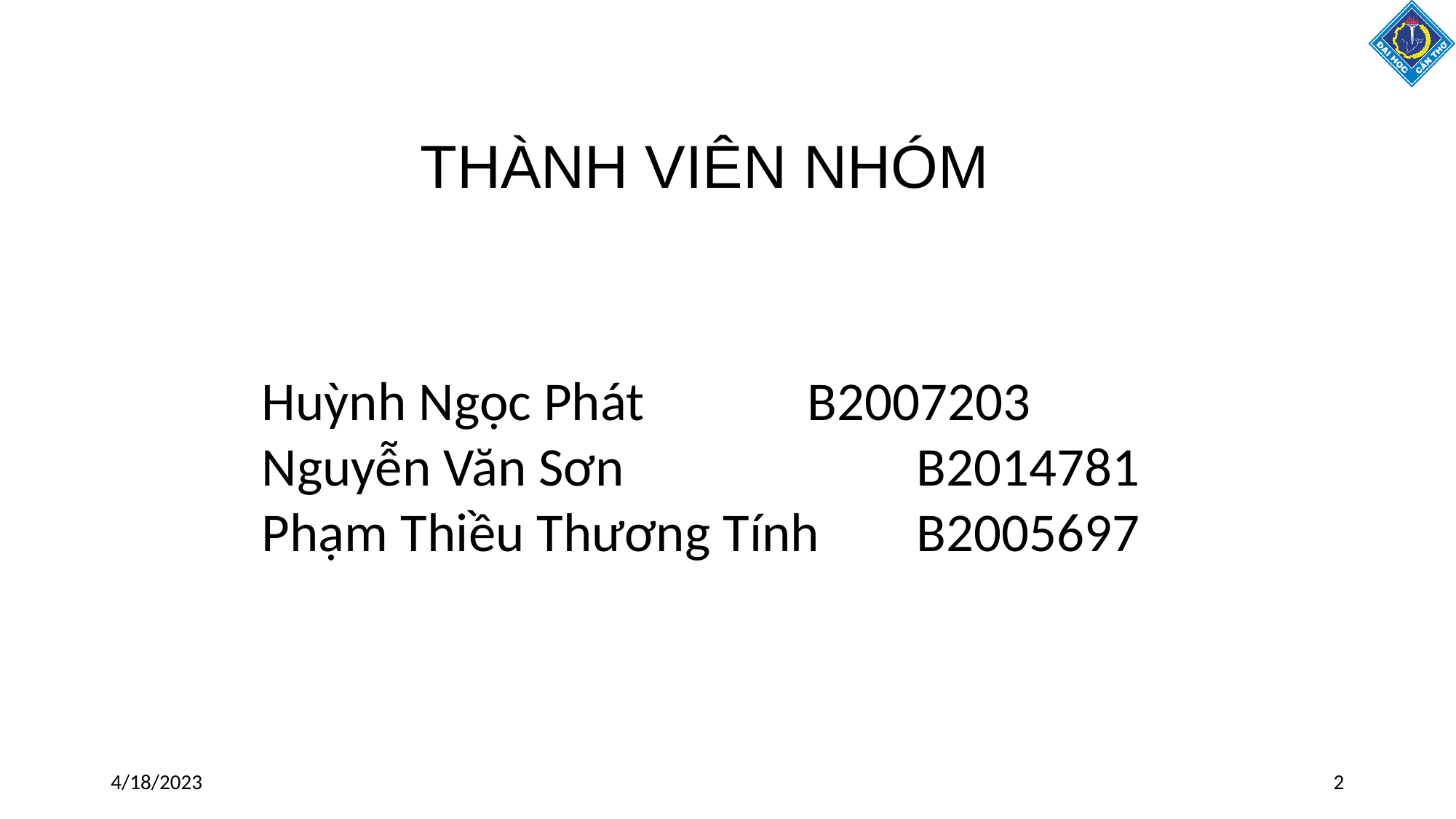

THÀNH VIÊN NHÓM
Huỳnh Ngọc Phát 	 	B2007203
Nguyễn Văn Sơn 			B2014781
Phạm Thiều Thương Tính	B2005697
4/18/2023
2